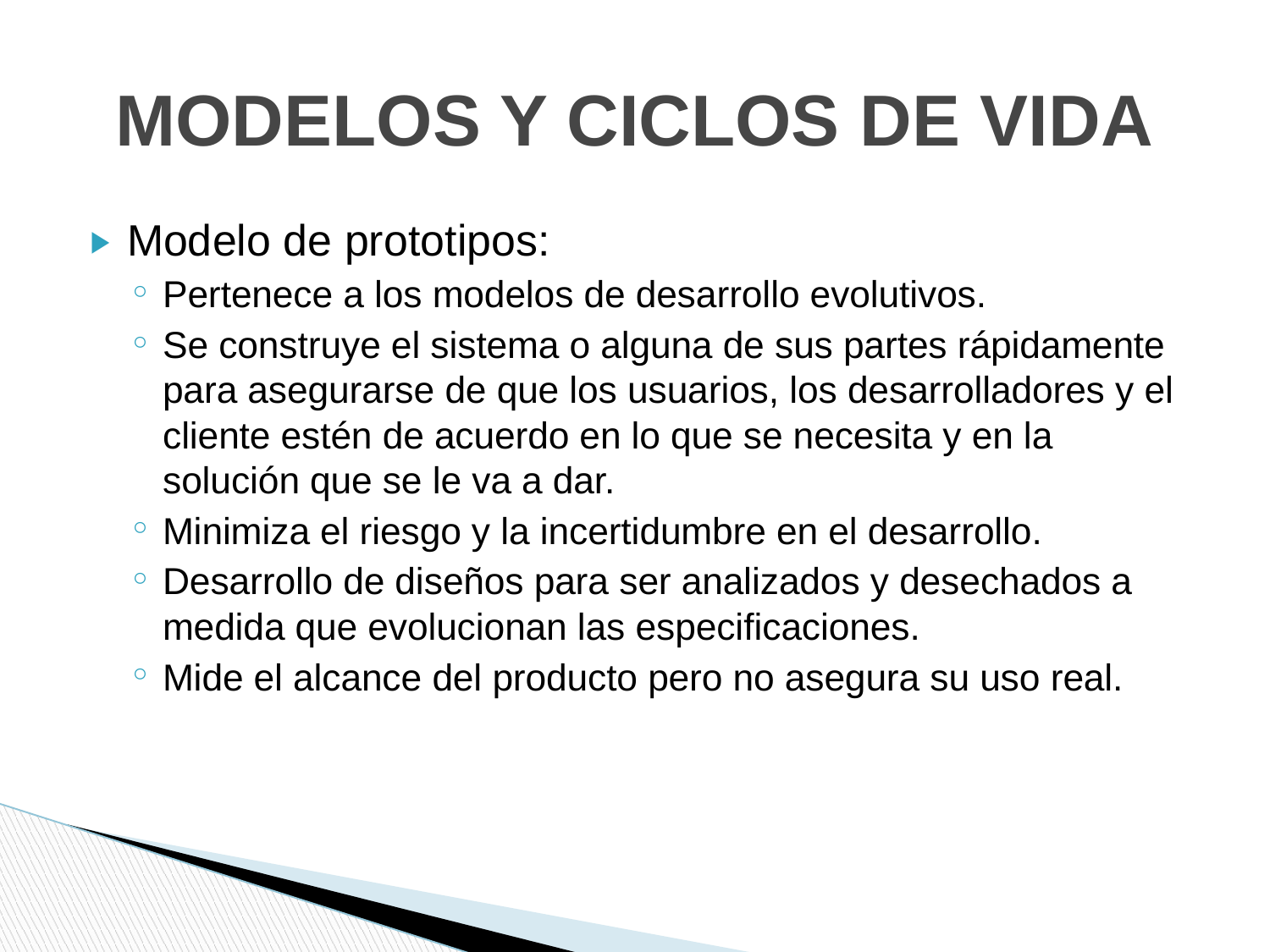

# MODELOS Y CICLOS DE VIDA
Modelo de prototipos:
Pertenece a los modelos de desarrollo evolutivos.
Se construye el sistema o alguna de sus partes rápidamente para asegurarse de que los usuarios, los desarrolladores y el cliente estén de acuerdo en lo que se necesita y en la solución que se le va a dar.
Minimiza el riesgo y la incertidumbre en el desarrollo.
Desarrollo de diseños para ser analizados y desechados a medida que evolucionan las especificaciones.
Mide el alcance del producto pero no asegura su uso real.